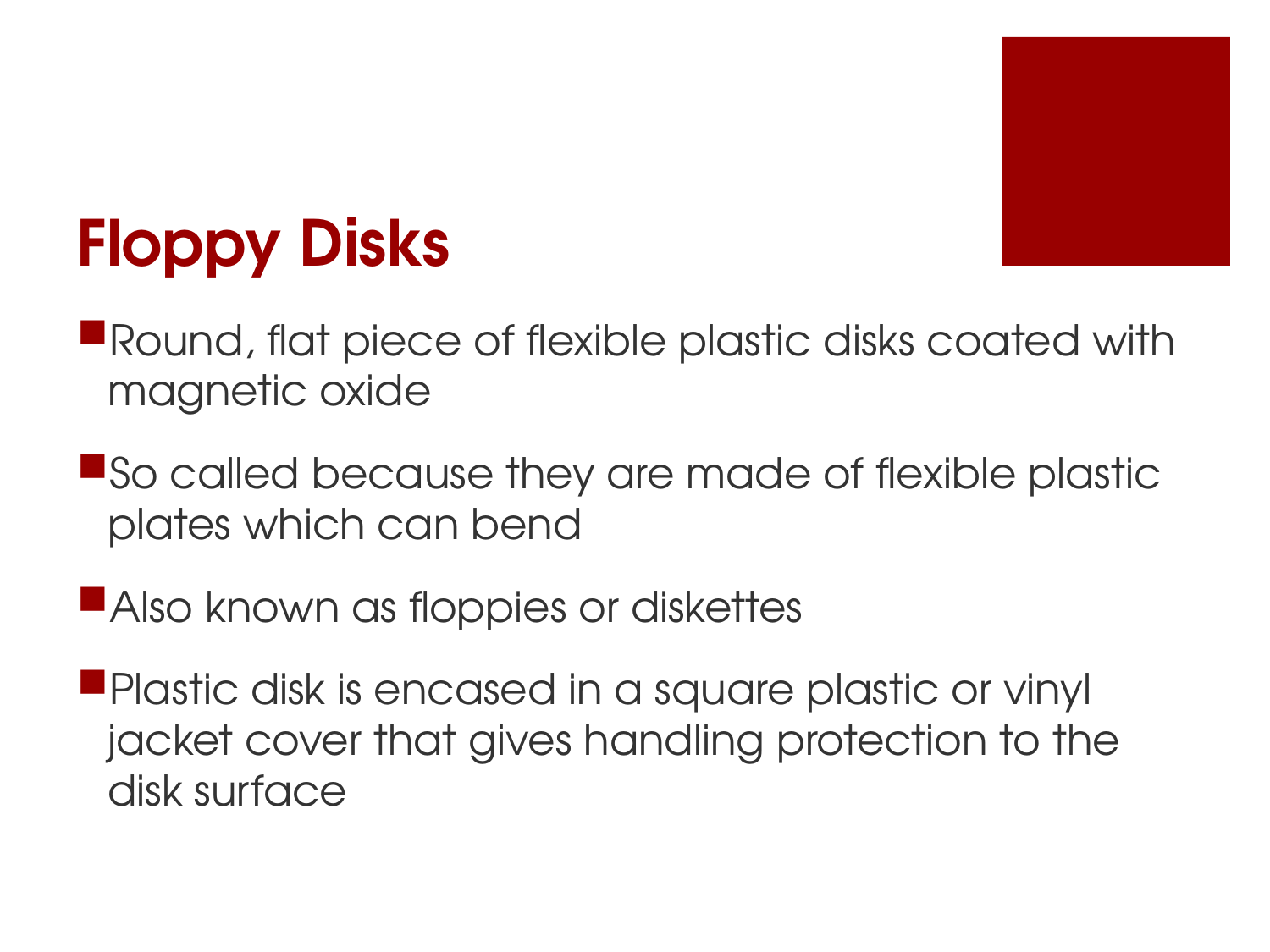

# Floppy Disks
Round, flat piece of flexible plastic disks coated with magnetic oxide
So called because they are made of flexible plastic plates which can bend
Also known as floppies or diskettes
Plastic disk is encased in a square plastic or vinyl jacket cover that gives handling protection to the disk surface